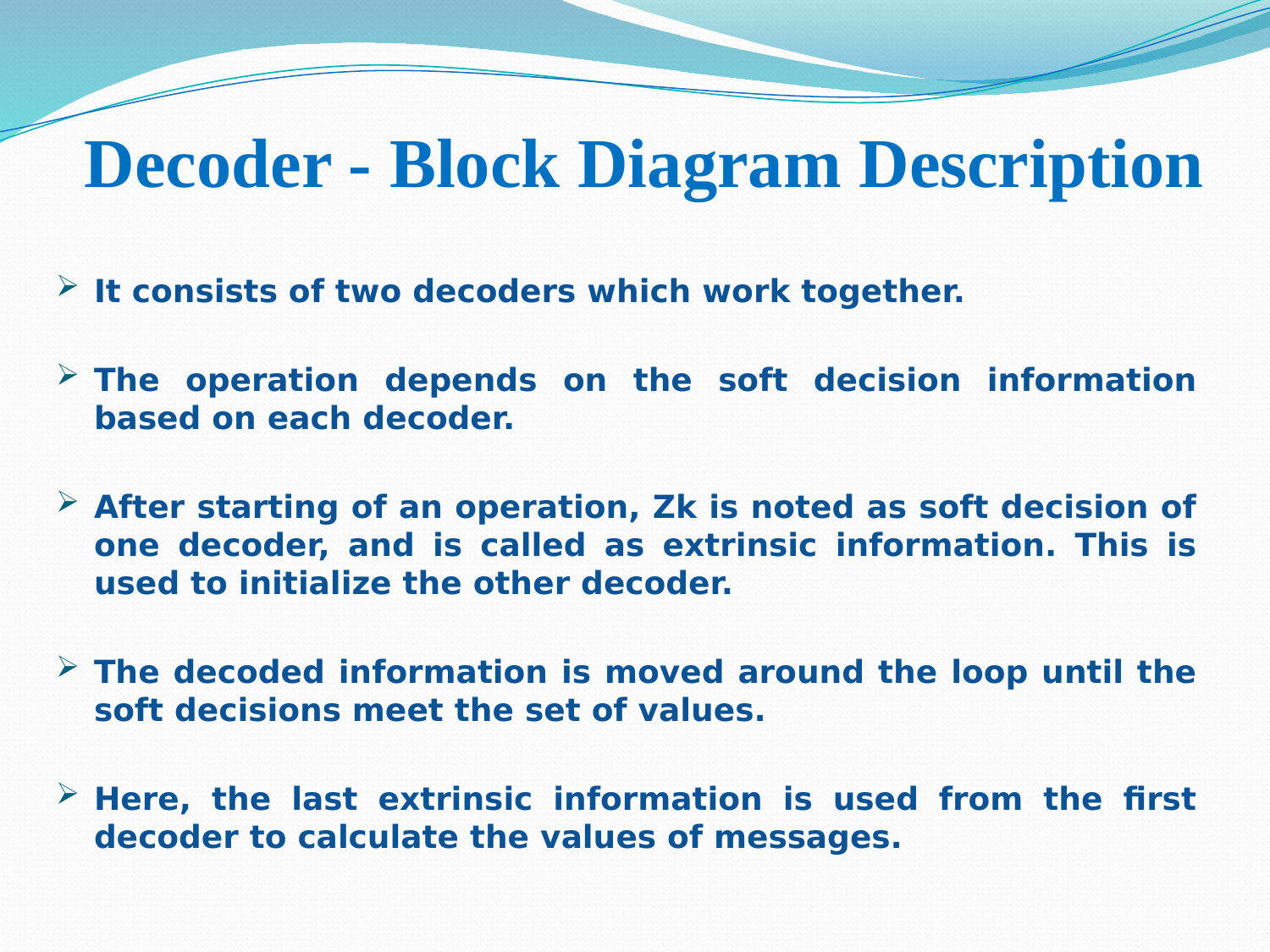

# Decoder - Block Diagram Description
It consists of two decoders which work together.

The operation depends on the soft decision information based on each decoder.

After starting of an operation, Zk is noted as soft decision of one decoder, and is called as extrinsic information. This is used to initialize the other decoder.

The decoded information is moved around the loop until the soft decisions meet the set of values.

Here, the last extrinsic information is used from the first decoder to calculate the values of messages.